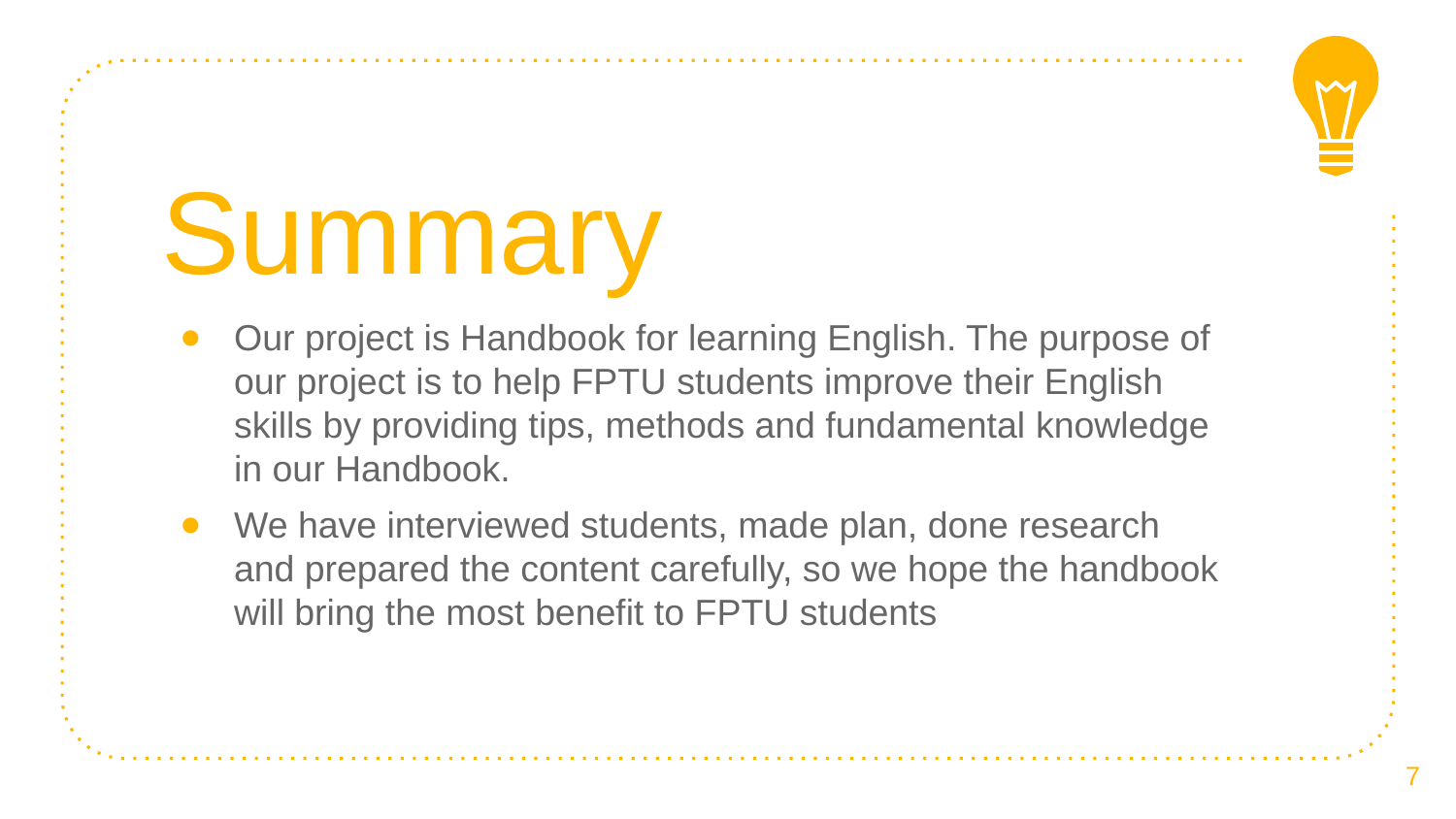

# Summary
Our project is Handbook for learning English. The purpose of our project is to help FPTU students improve their English skills by providing tips, methods and fundamental knowledge in our Handbook.
We have interviewed students, made plan, done research and prepared the content carefully, so we hope the handbook will bring the most benefit to FPTU students
7